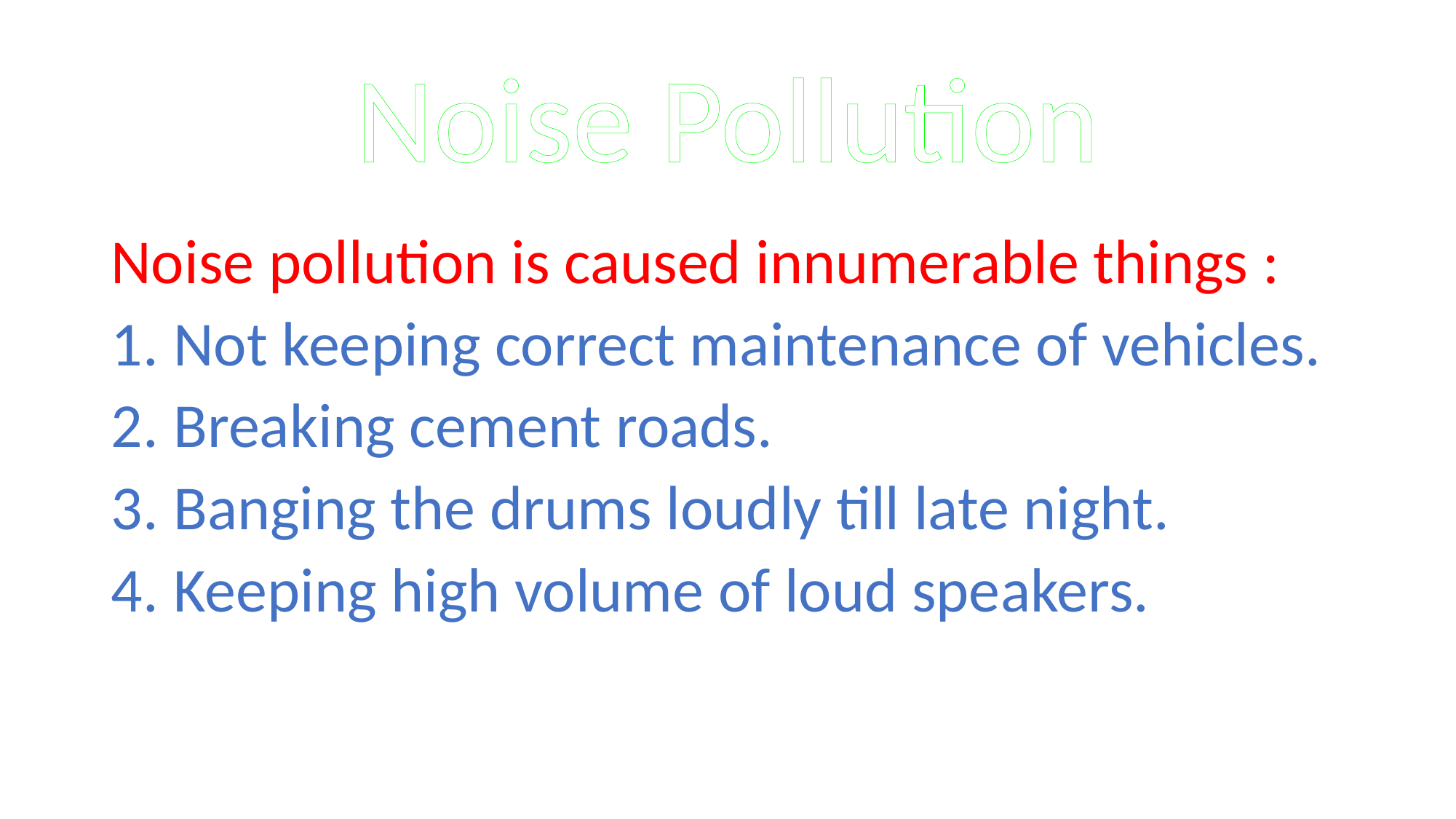

# Noise Pollution
Noise pollution is caused innumerable things :
Not keeping correct maintenance of vehicles.
Breaking cement roads.
Banging the drums loudly till late night.
Keeping high volume of loud speakers.